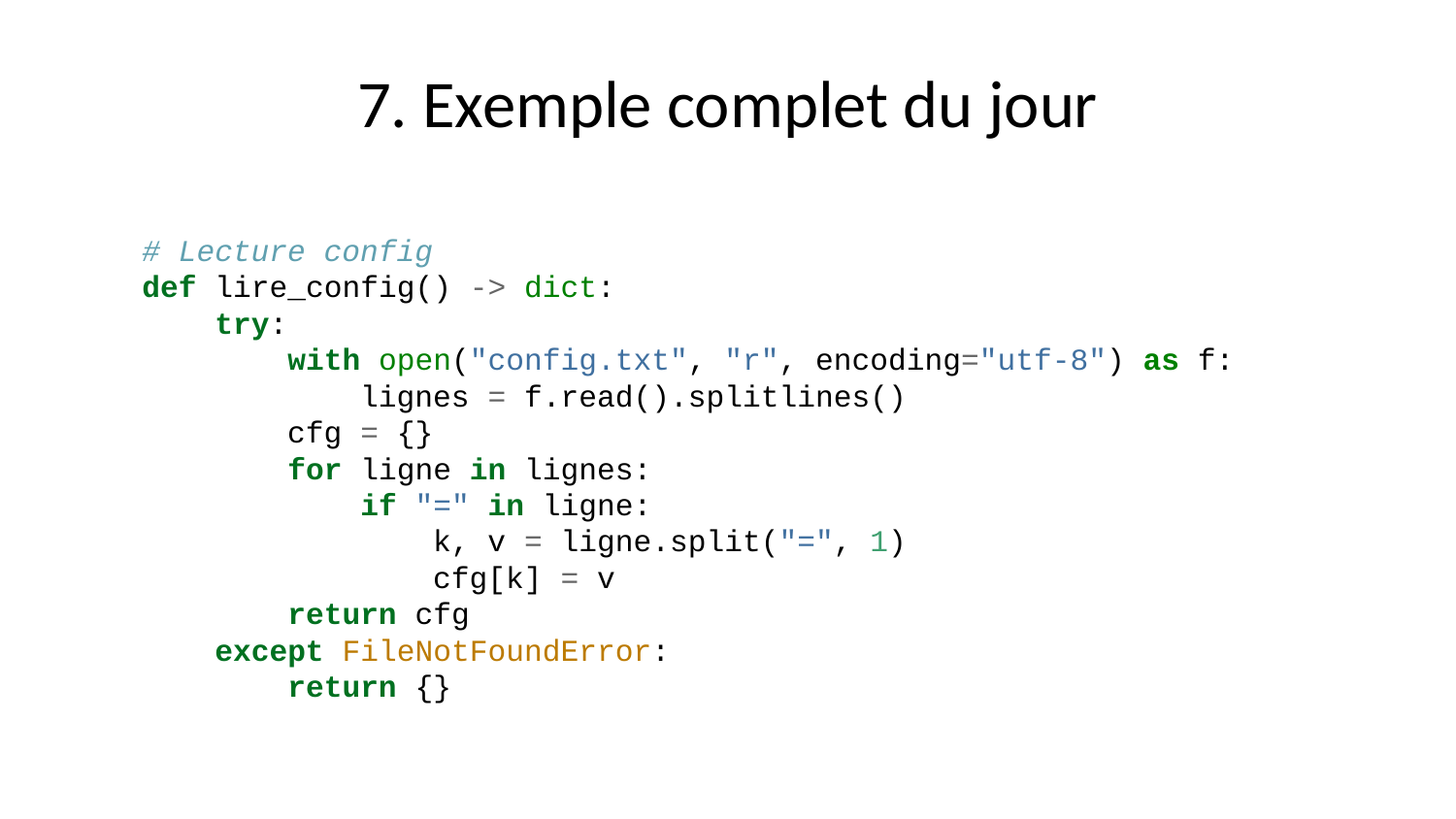

# 7. Exemple complet du jour
# Lecture config def lire_config() -> dict: try: with open("config.txt", "r", encoding="utf-8") as f: lignes = f.read().splitlines() cfg = {} for ligne in lignes: if "=" in ligne: k, v = ligne.split("=", 1) cfg[k] = v return cfg except FileNotFoundError: return {}